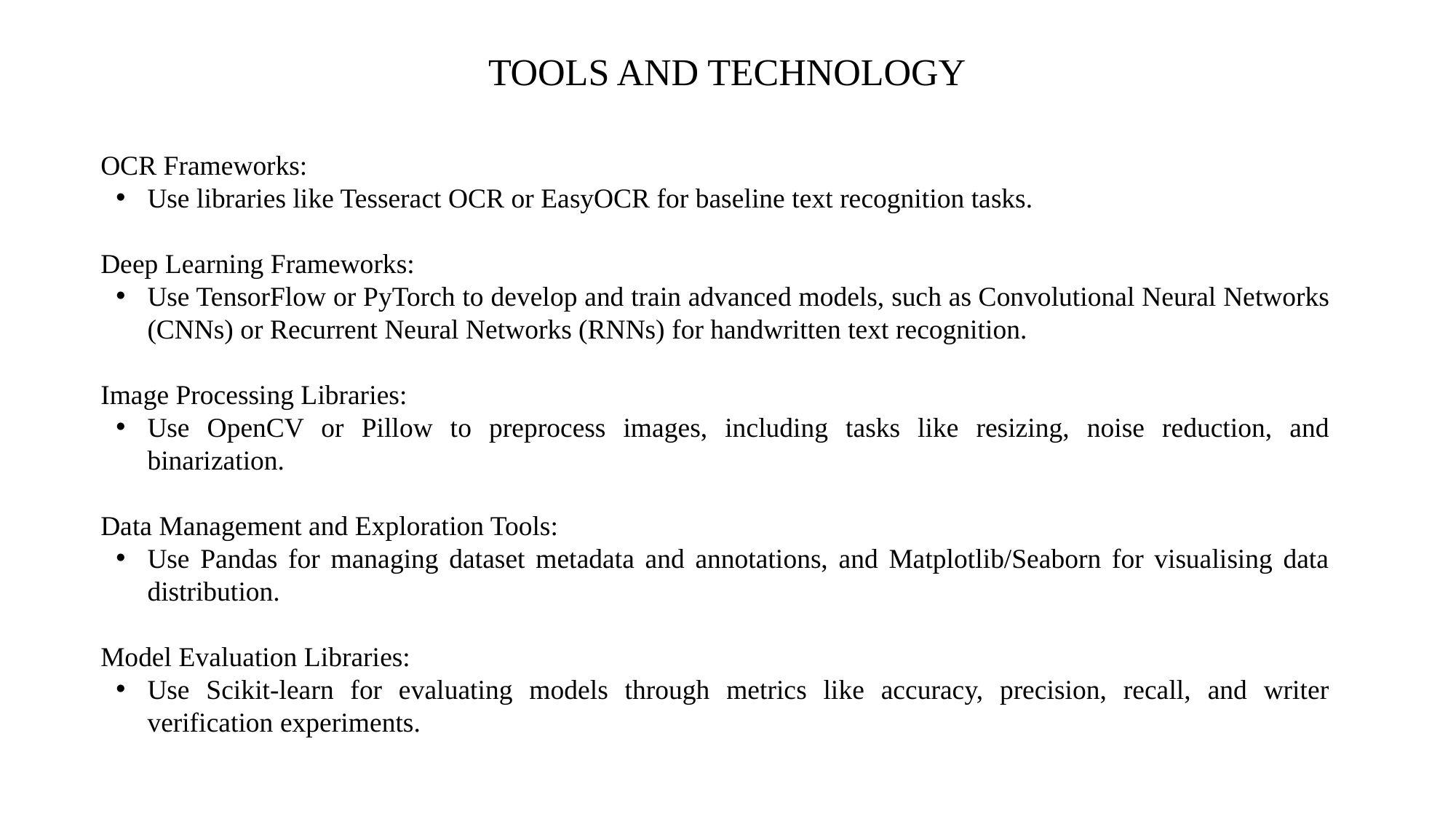

# TOOLS AND TECHNOLOGY
OCR Frameworks:
Use libraries like Tesseract OCR or EasyOCR for baseline text recognition tasks.

Deep Learning Frameworks:
Use TensorFlow or PyTorch to develop and train advanced models, such as Convolutional Neural Networks (CNNs) or Recurrent Neural Networks (RNNs) for handwritten text recognition.

Image Processing Libraries:
Use OpenCV or Pillow to preprocess images, including tasks like resizing, noise reduction, and binarization.

Data Management and Exploration Tools:
Use Pandas for managing dataset metadata and annotations, and Matplotlib/Seaborn for visualising data distribution.

Model Evaluation Libraries:
Use Scikit-learn for evaluating models through metrics like accuracy, precision, recall, and writer verification experiments.